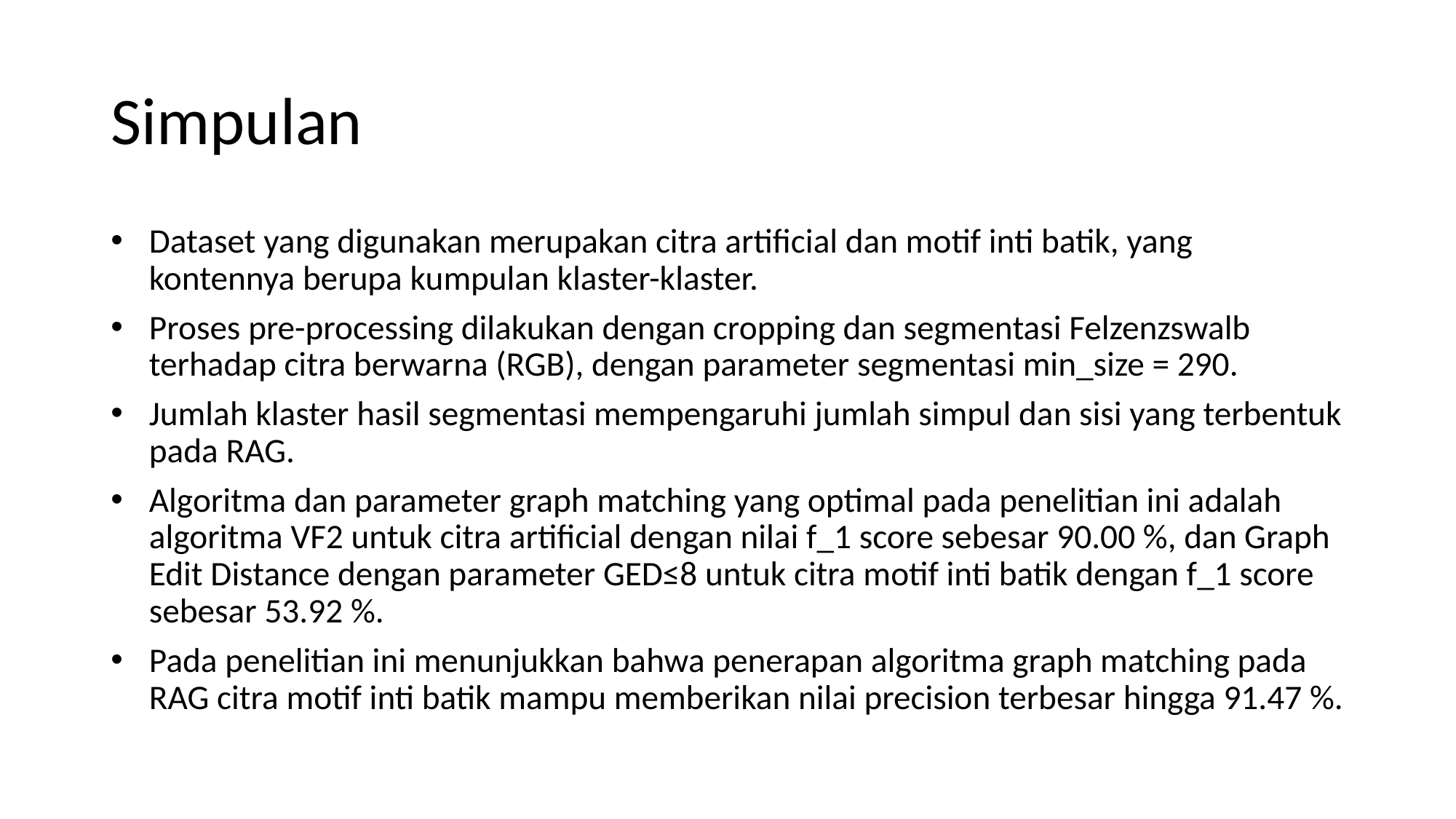

# Simpulan
Dataset yang digunakan merupakan citra artificial dan motif inti batik, yang kontennya berupa kumpulan klaster-klaster.
Proses pre-processing dilakukan dengan cropping dan segmentasi Felzenzswalb terhadap citra berwarna (RGB), dengan parameter segmentasi min_size = 290.
Jumlah klaster hasil segmentasi mempengaruhi jumlah simpul dan sisi yang terbentuk pada RAG.
Algoritma dan parameter graph matching yang optimal pada penelitian ini adalah algoritma VF2 untuk citra artificial dengan nilai f_1 score sebesar 90.00 %, dan Graph Edit Distance dengan parameter GED≤8 untuk citra motif inti batik dengan f_1 score sebesar 53.92 %.
Pada penelitian ini menunjukkan bahwa penerapan algoritma graph matching pada RAG citra motif inti batik mampu memberikan nilai precision terbesar hingga 91.47 %.